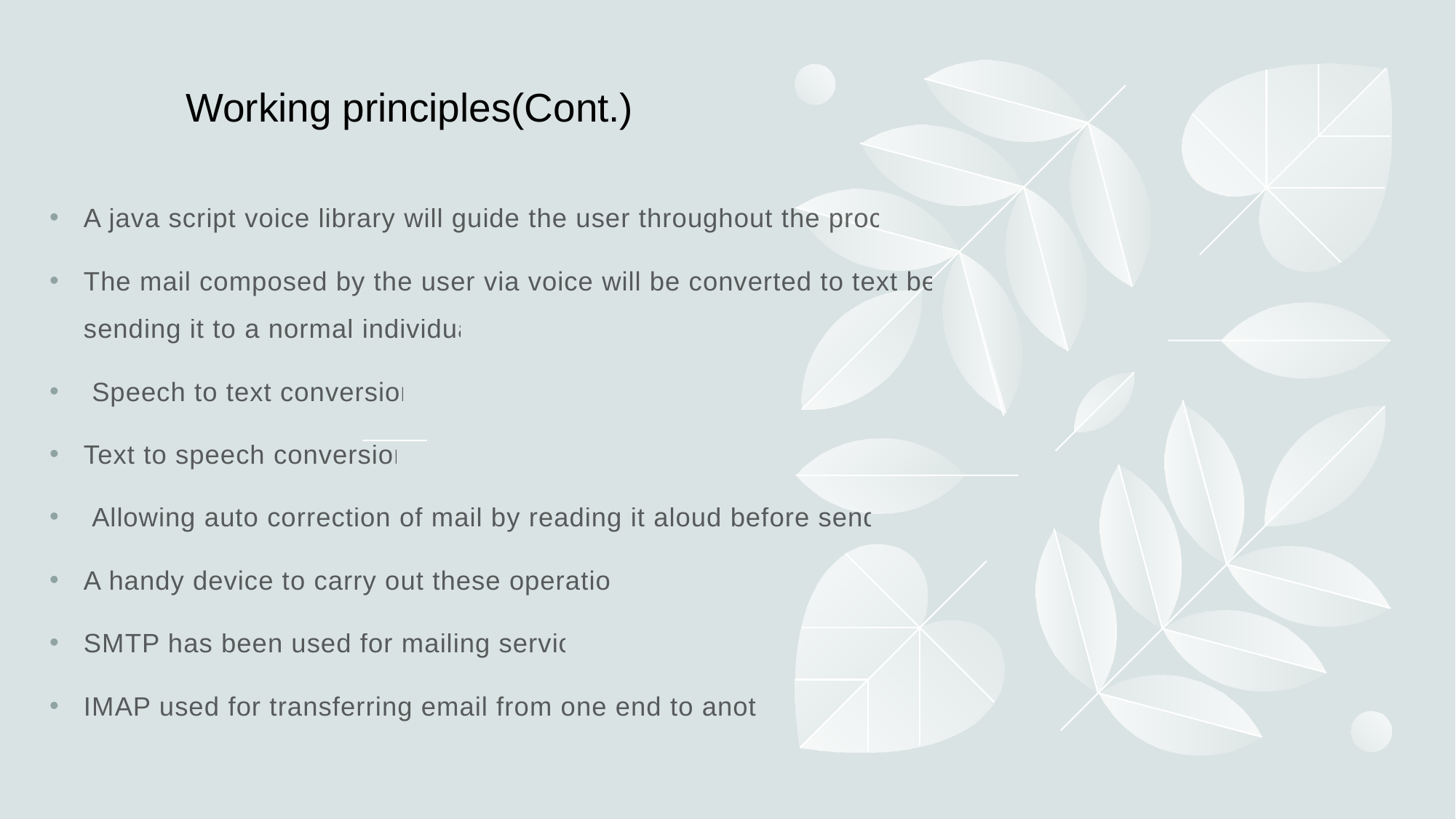

# Working principles(Cont.)
A java script voice library will guide the user throughout the process.
The mail composed by the user via voice will be converted to text before sending it to a normal individual.
 Speech to text conversion.
Text to speech conversion.
 Allowing auto correction of mail by reading it aloud before sending.
A handy device to carry out these operations.
SMTP has been used for mailing service.
IMAP used for transferring email from one end to another.